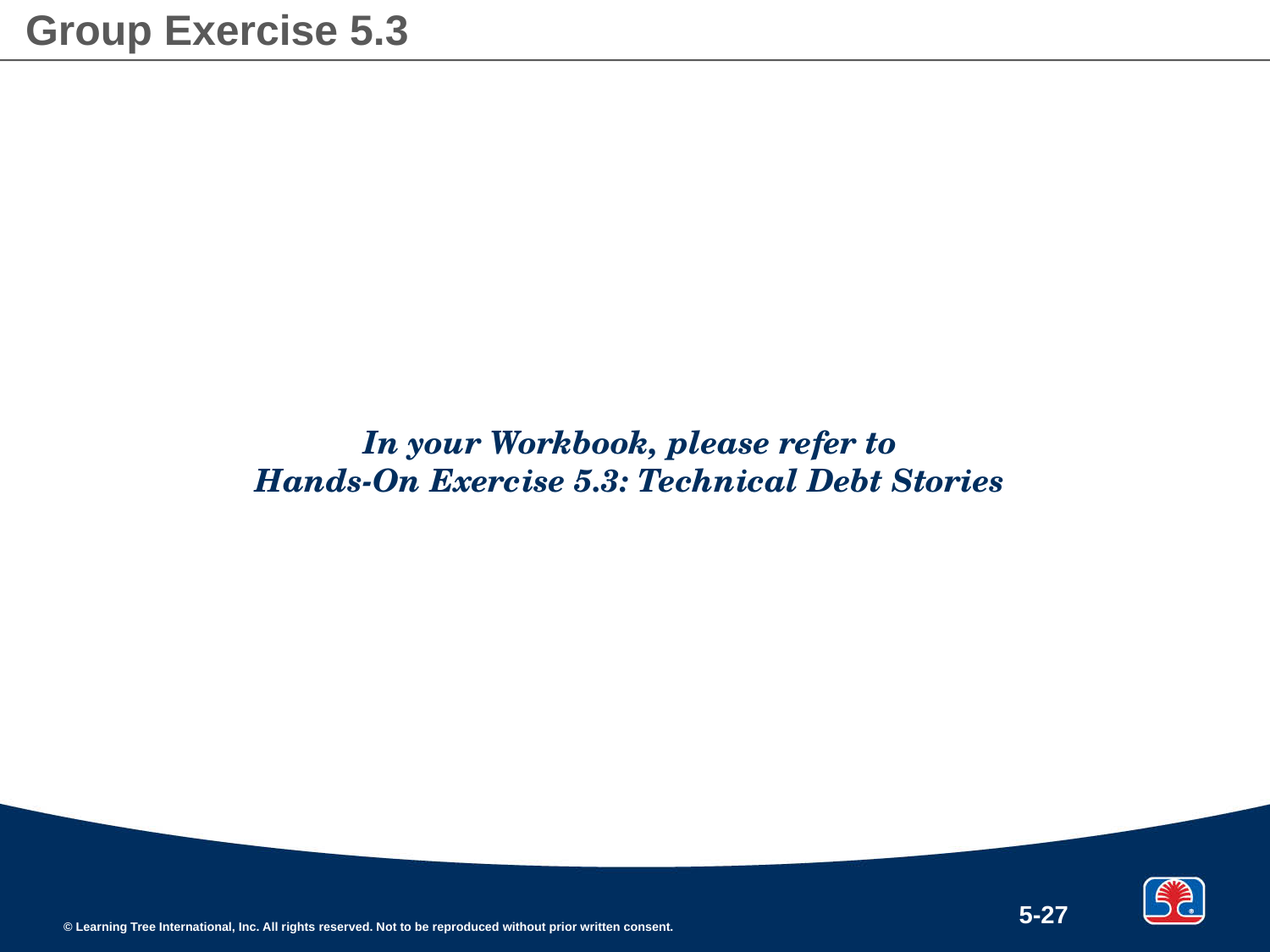

# Group Exercise 5.3
In your Workbook, please refer to
Hands-On Exercise 5.3: Technical Debt Stories